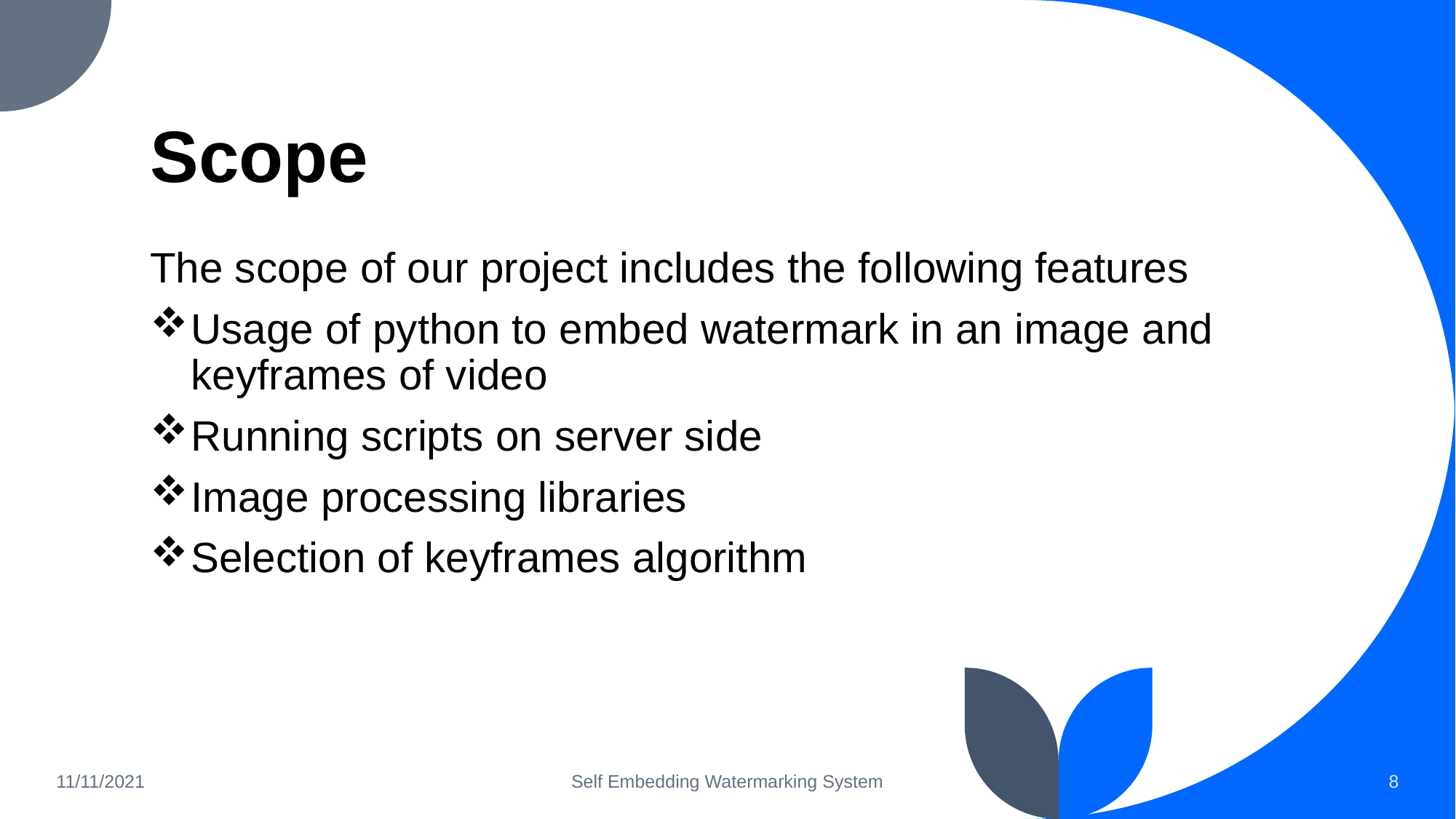

# Scope
The scope of our project includes the following features
Usage of python to embed watermark in an image and keyframes of video
Running scripts on server side
Image processing libraries
Selection of keyframes algorithm

11/11/2021
Self Embedding Watermarking System
8